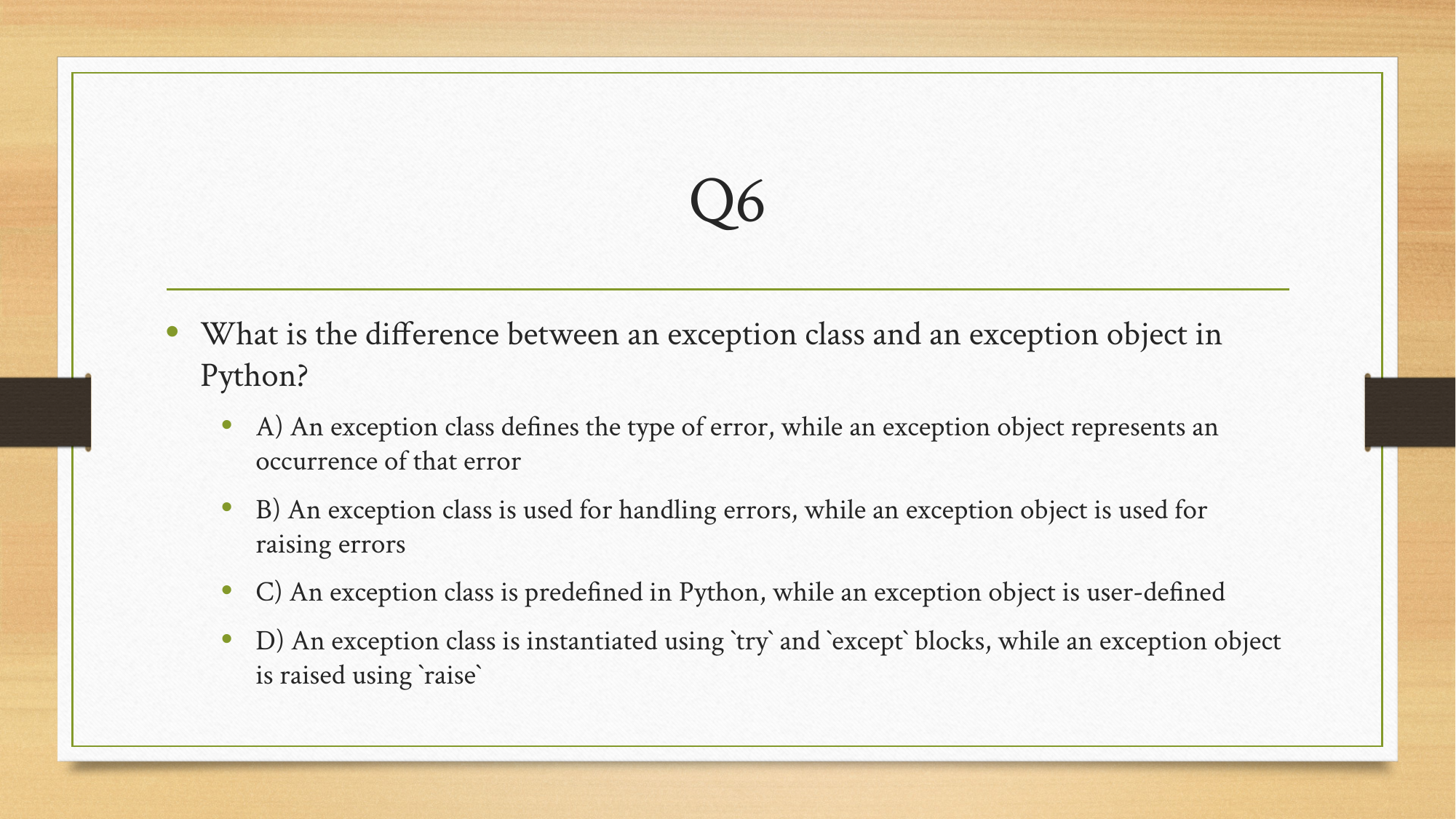

# Q6
What is the difference between an exception class and an exception object in Python?
A) An exception class defines the type of error, while an exception object represents an occurrence of that error
B) An exception class is used for handling errors, while an exception object is used for raising errors
C) An exception class is predefined in Python, while an exception object is user-defined
D) An exception class is instantiated using `try` and `except` blocks, while an exception object is raised using `raise`